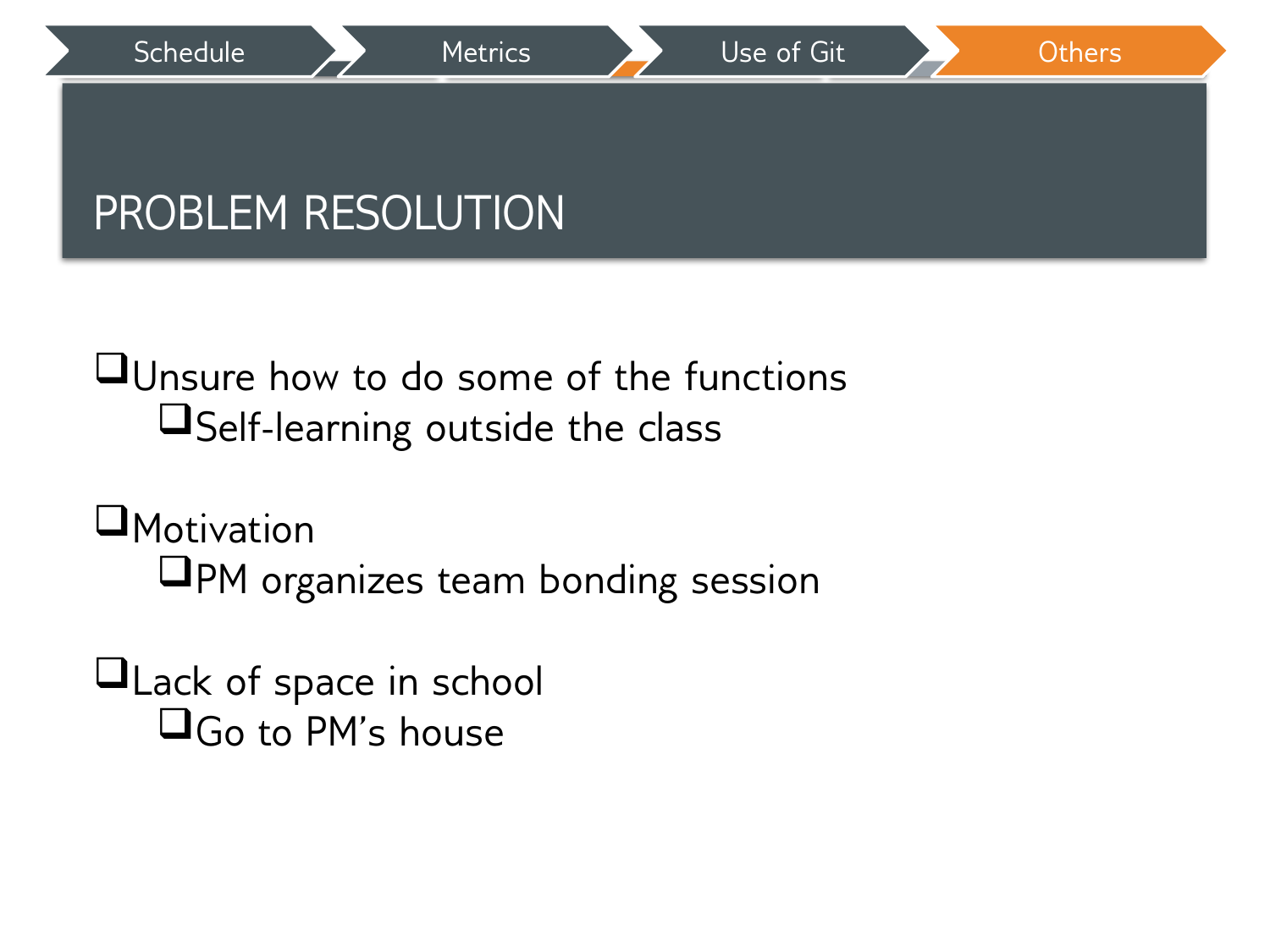

Schedule
Metrics
Use of Git
Others
# Problem resolution

Unsure how to do some of the functions
Self-learning outside the class

Motivation
PM organizes team bonding session

Lack of space in school
Go to PM’s house